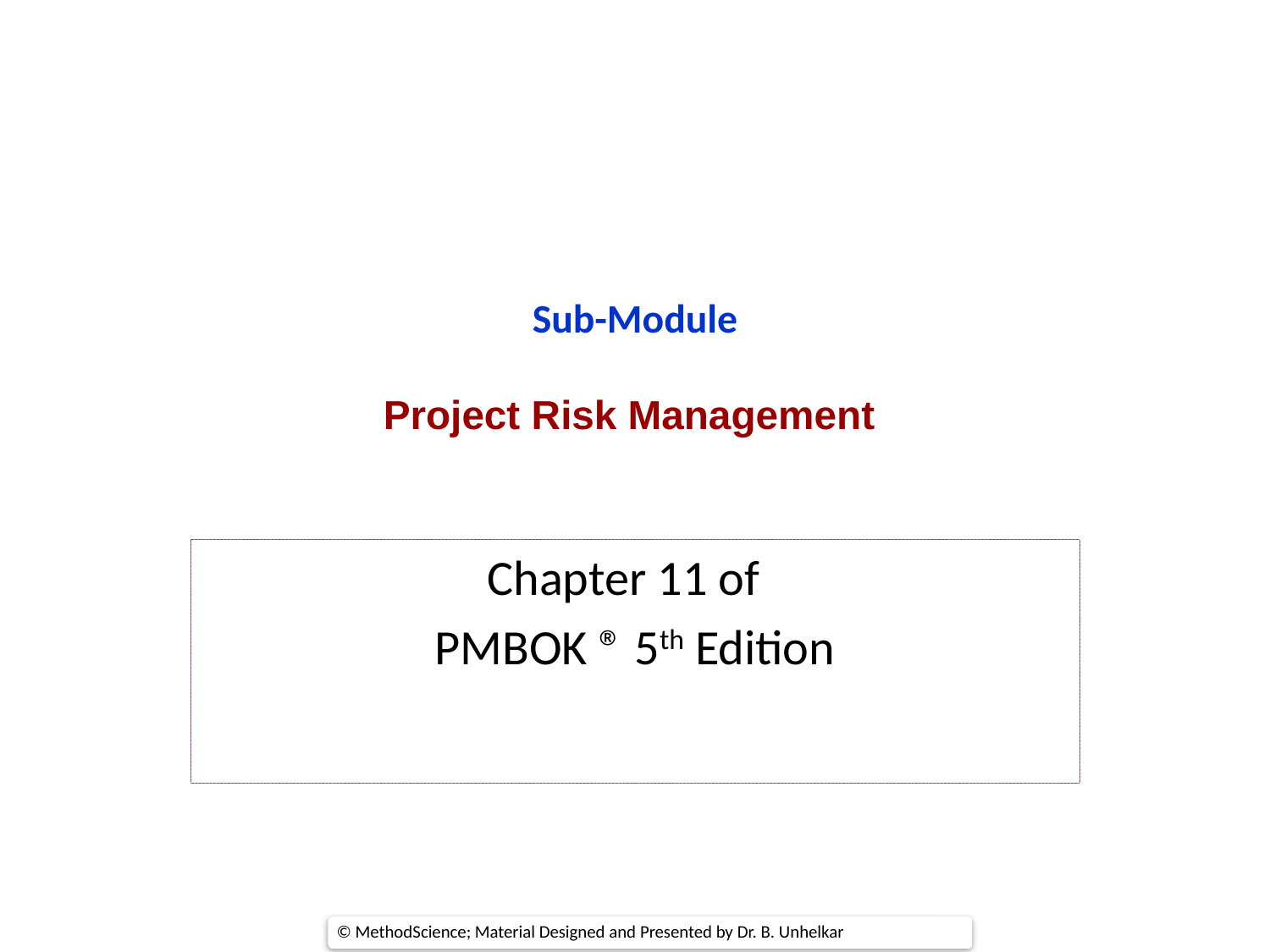

# Sub-Module Project Risk Management
Chapter 11 of
PMBOK ® 5th Edition
© MethodScience; Material Designed and Presented by Dr. B. Unhelkar